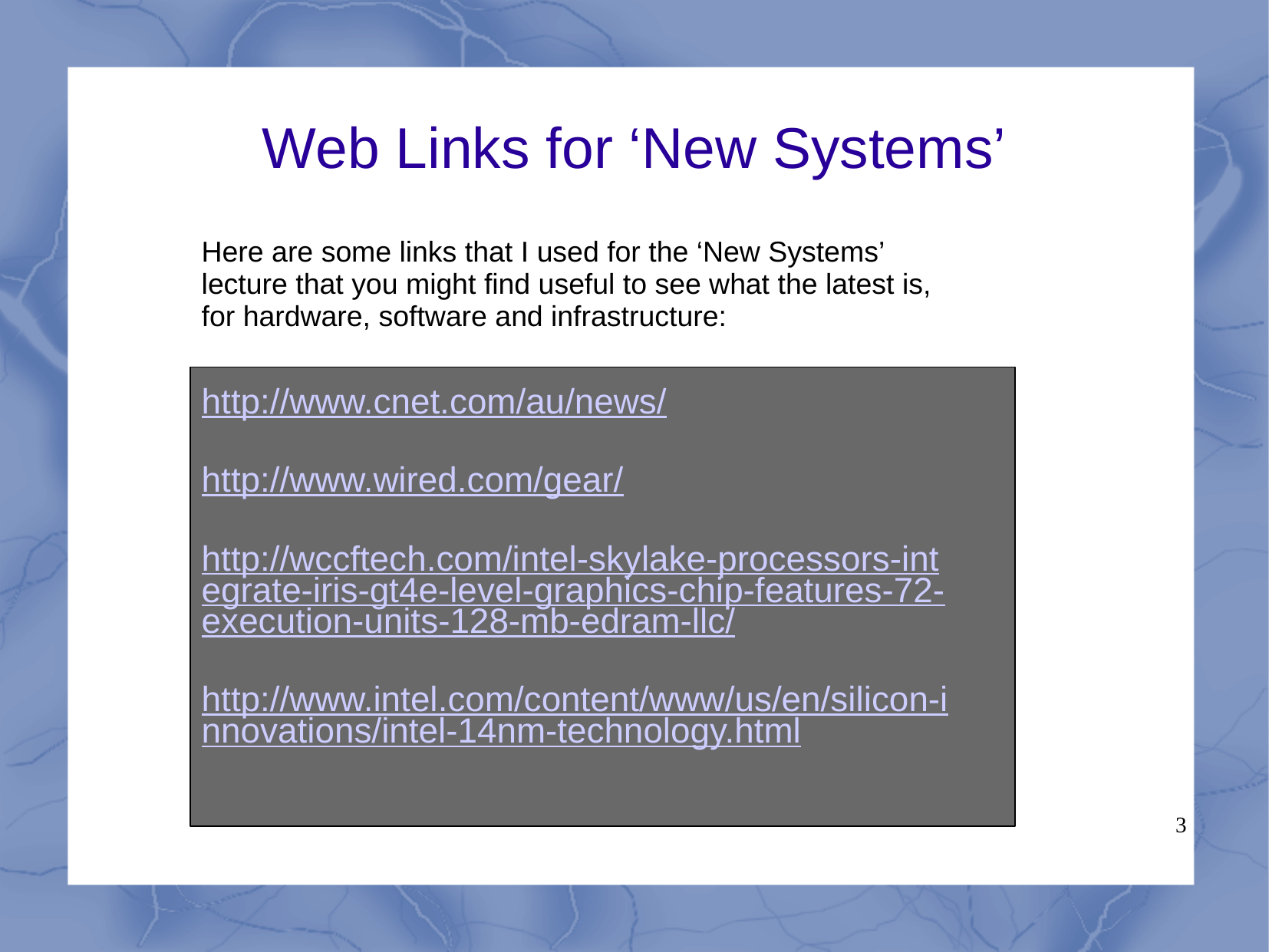

# Web Links for ‘New Systems’
Here are some links that I used for the ‘New Systems’ lecture that you might find useful to see what the latest is, for hardware, software and infrastructure:

http://www.cnet.com/au/news/

http://www.wired.com/gear/

http://wccftech.com/intel-skylake-processors-integrate-iris-gt4e-level-graphics-chip-features-72-execution-units-128-mb-edram-llc/

http://www.intel.com/content/www/us/en/silicon-innovations/intel-14nm-technology.html

3